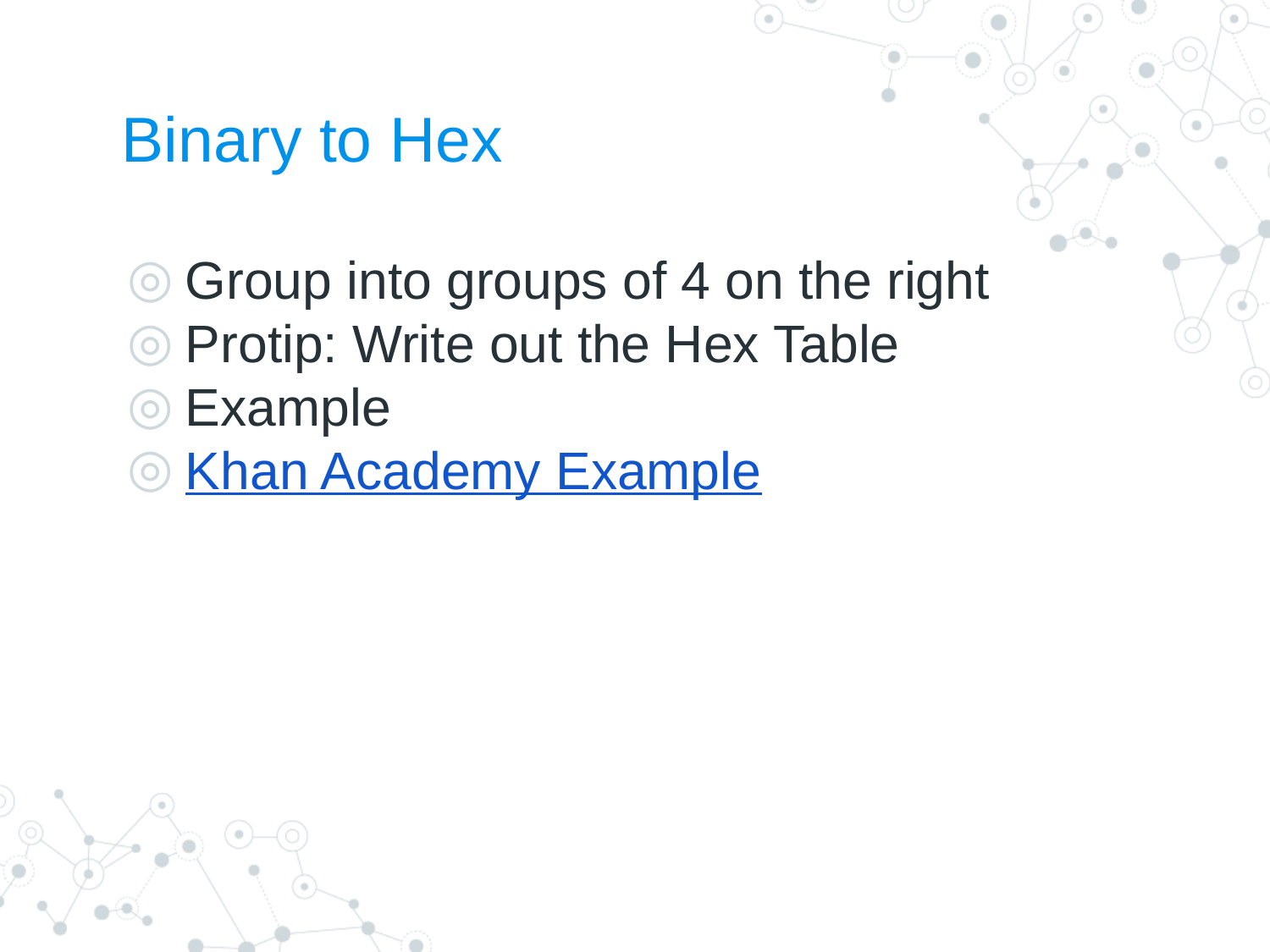

# Binary to Hex
Group into groups of 4 on the right
Protip: Write out the Hex Table
Example
Khan Academy Example